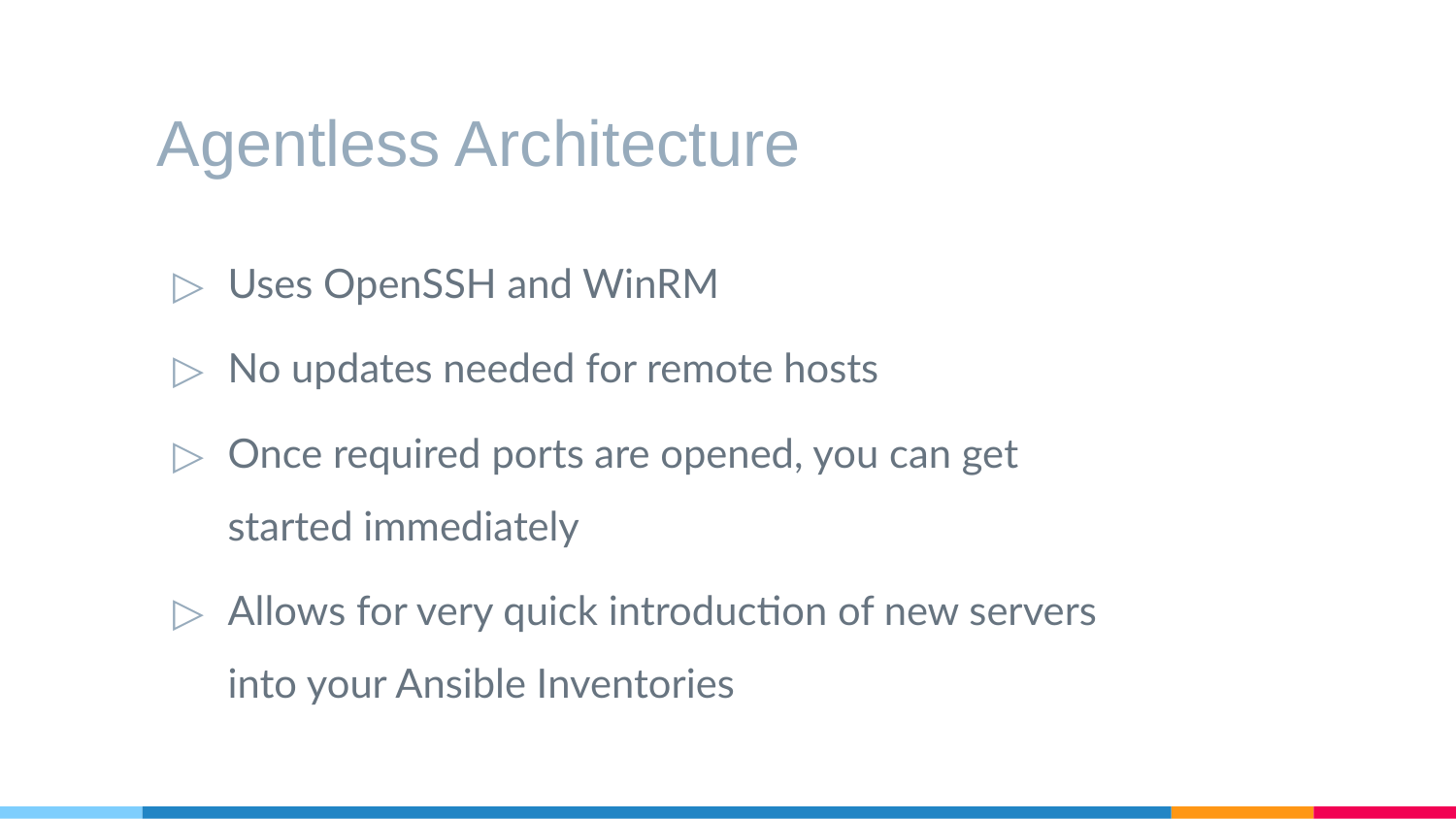

# Agentless Architecture
Uses OpenSSH and WinRM
No updates needed for remote hosts
Once required ports are opened, you can get started immediately
Allows for very quick introduction of new servers into your Ansible Inventories